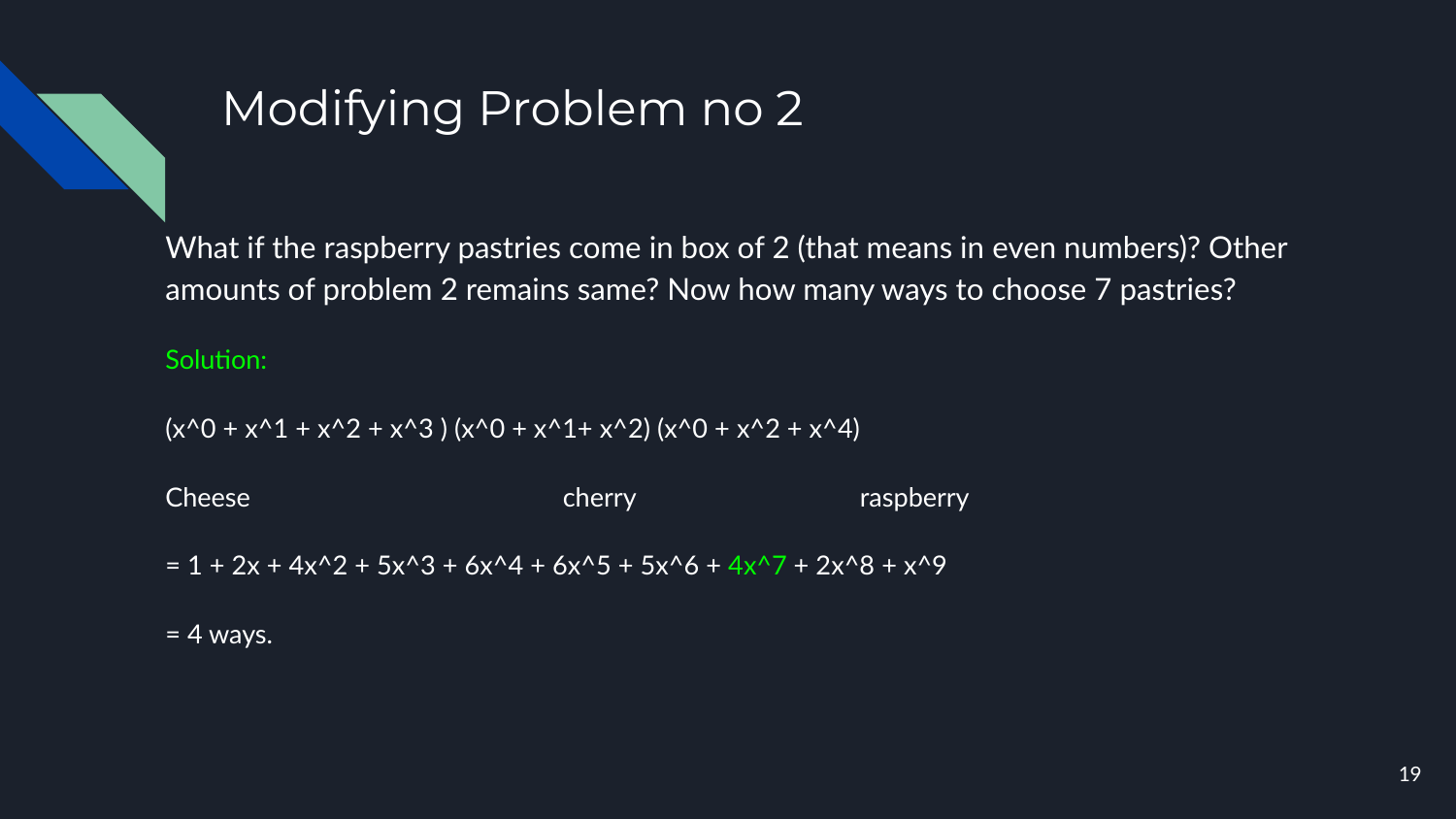

# Modifying Problem no 2
What if the raspberry pastries come in box of 2 (that means in even numbers)? Other amounts of problem 2 remains same? Now how many ways to choose 7 pastries?
Solution:
(x^0 + x^1 + x^2 + x^3 ) (x^0 + x^1+ x^2) (x^0 + x^2 + x^4)
Cheese                                              cherry                                 raspberry
= 1 + 2x + 4x^2 + 5x^3 + 6x^4 + 6x^5 + 5x^6 + 4x^7 + 2x^8 + x^9
= 4 ways.
19